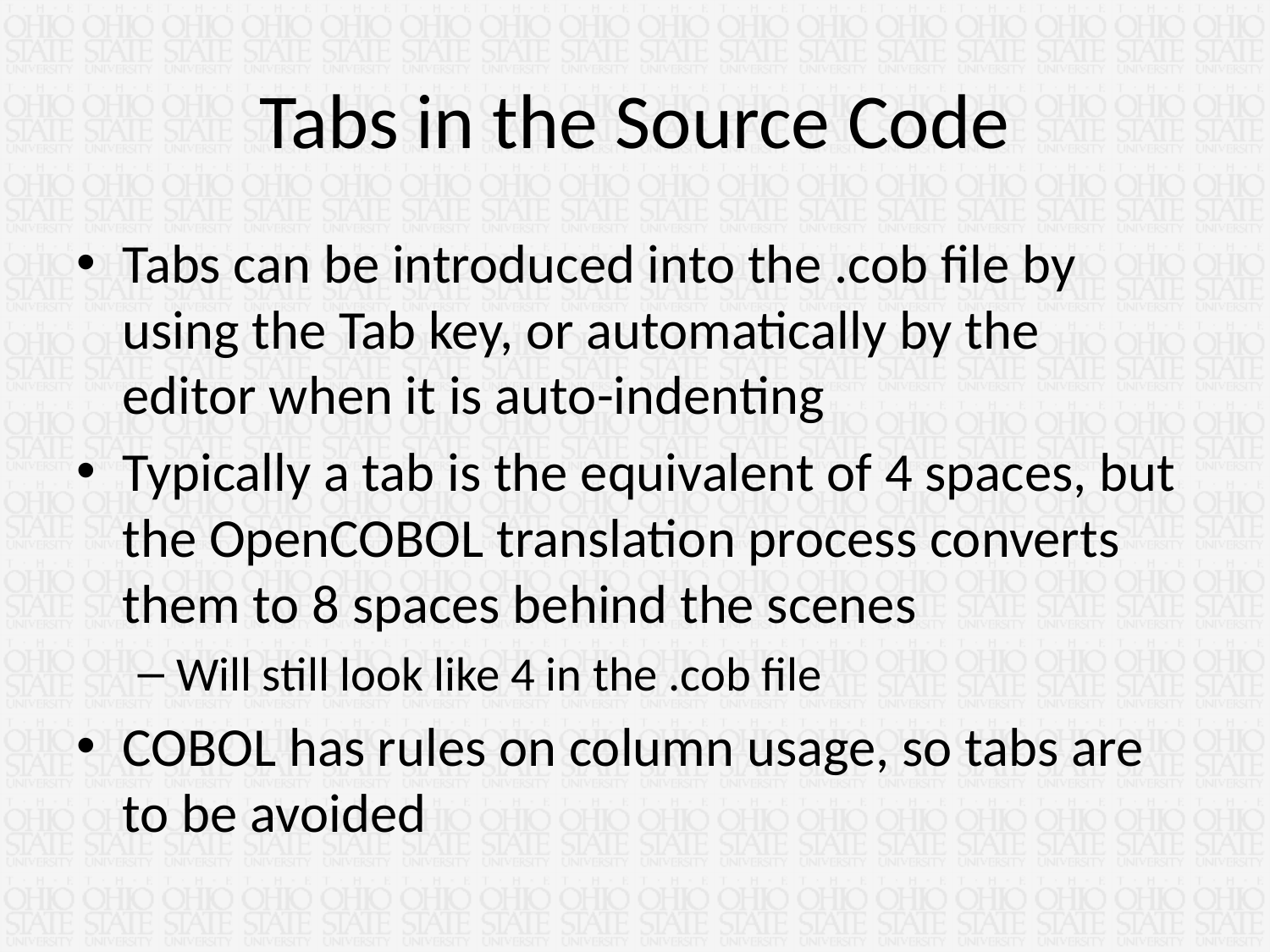

# Tabs in the Source Code
Tabs can be introduced into the .cob file by using the Tab key, or automatically by the  editor when it is auto-indenting
Typically a tab is the equivalent of 4 spaces, but the OpenCOBOL translation process converts them to 8 spaces behind the scenes
Will still look like 4 in the .cob file
COBOL has rules on column usage, so tabs are to be avoided